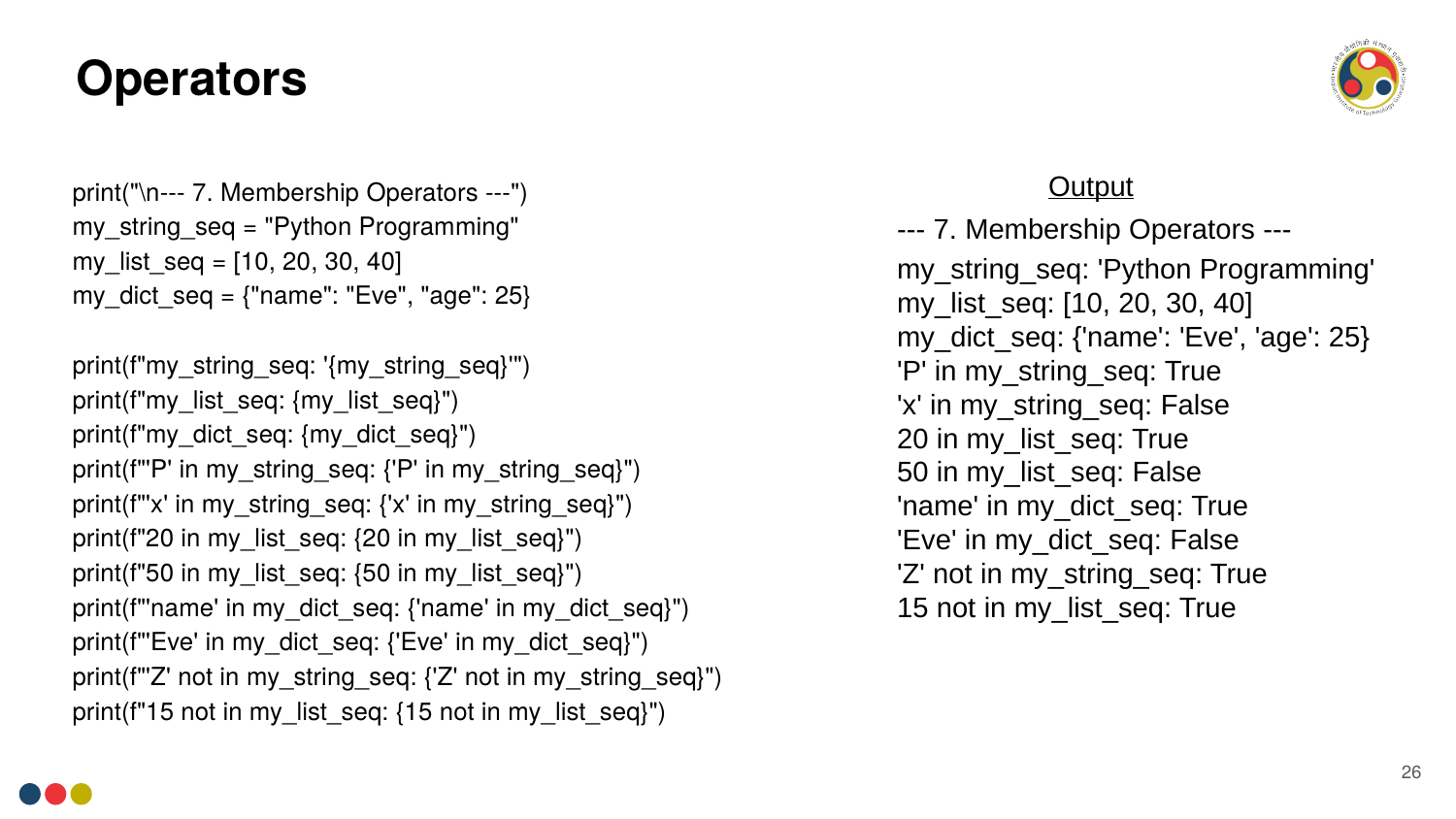

# Operators
print("\n--- 7. Membership Operators ---")
my_string_seq = "Python Programming"
my_list_seq = [10, 20, 30, 40]
my_dict_seq = {"name": "Eve", "age": 25}
print(f"my_string_seq: '{my_string_seq}'")
print(f"my_list_seq: {my_list_seq}")
print(f"my_dict_seq: {my_dict_seq}")
print(f"'P' in my_string_seq: {'P' in my_string_seq}")
print(f"'x' in my_string_seq: {'x' in my_string_seq}")
print(f"20 in my_list_seq: {20 in my_list_seq}")
print(f"50 in my_list_seq: {50 in my_list_seq}")
print(f"'name' in my_dict_seq: {'name' in my_dict_seq}")
print(f"'Eve' in my_dict_seq: {'Eve' in my_dict_seq}")
print(f"'Z' not in my_string_seq: {'Z' not in my_string_seq}")
print(f"15 not in my_list_seq: {15 not in my_list_seq}")
Output
--- 7. Membership Operators ---
my_string_seq: 'Python Programming'
my_list_seq: [10, 20, 30, 40]
my_dict_seq: {'name': 'Eve', 'age': 25}
'P' in my_string_seq: True
'x' in my_string_seq: False
20 in my_list_seq: True
50 in my_list_seq: False
'name' in my_dict_seq: True
'Eve' in my_dict_seq: False
'Z' not in my_string_seq: True
15 not in my_list_seq: True
26